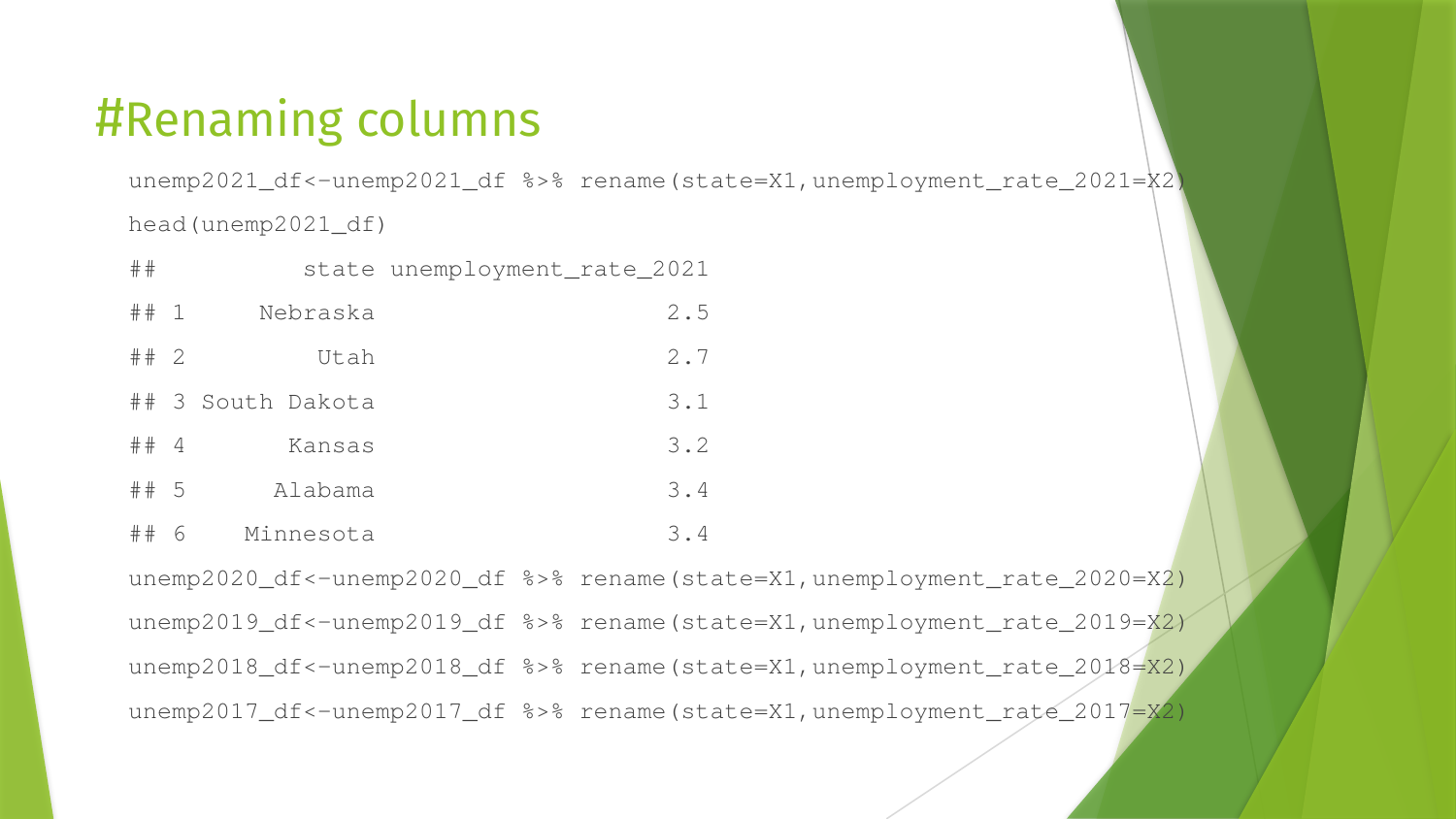

# #Renaming columns
unemp2021_df<-unemp2021_df %>% rename(state=X1,unemployment_rate_2021=X2)
head(unemp2021_df)
##          state unemployment_rate_2021
## 1     Nebraska                    2.5
## 2         Utah                    2.7
## 3 South Dakota                    3.1
## 4       Kansas                    3.2
## 5      Alabama                    3.4
## 6    Minnesota                    3.4
unemp2020_df<-unemp2020_df %>% rename(state=X1,unemployment_rate_2020=X2)
unemp2019_df<-unemp2019_df %>% rename(state=X1,unemployment_rate_2019=X2)
unemp2018_df<-unemp2018_df %>% rename(state=X1,unemployment_rate_2018=X2)
unemp2017_df<-unemp2017_df %>% rename(state=X1,unemployment_rate_2017=X2)